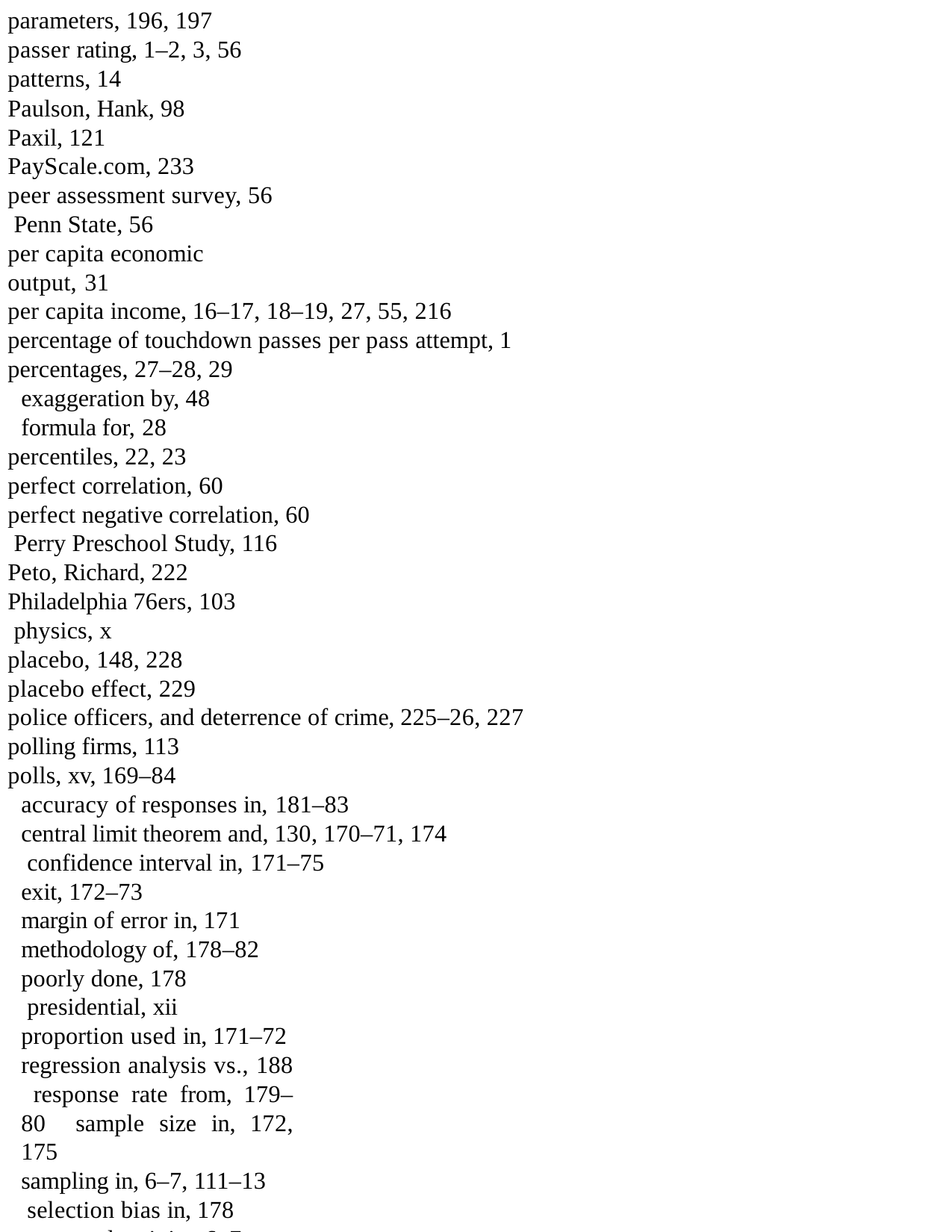

parameters, 196, 197
passer rating, 1–2, 3, 56
patterns, 14
Paulson, Hank, 98
Paxil, 121
PayScale.com, 233
peer assessment survey, 56  Penn State, 56
per capita economic output, 31
per capita income, 16–17, 18–19, 27, 55, 216  percentage of touchdown passes per pass attempt, 1  percentages, 27–28, 29
exaggeration by, 48
formula for, 28
percentiles, 22, 23
perfect correlation, 60
perfect negative correlation, 60  Perry Preschool Study, 116  Peto, Richard, 222
Philadelphia 76ers, 103  physics, x
placebo, 148, 228
placebo effect, 229
police officers, and deterrence of crime, 225–26, 227  polling firms, 113
polls, xv, 169–84
accuracy of responses in, 181–83
central limit theorem and, 130, 170–71, 174  confidence interval in, 171–75
exit, 172–73
margin of error in, 171  methodology of, 178–82
poorly done, 178  presidential, xii
proportion used in, 171–72  regression analysis vs., 188  response rate from, 179–80  sample size in, 172, 175
sampling in, 6–7, 111–13  selection bias in, 178
on sexual activity, 6, 7, 181–83